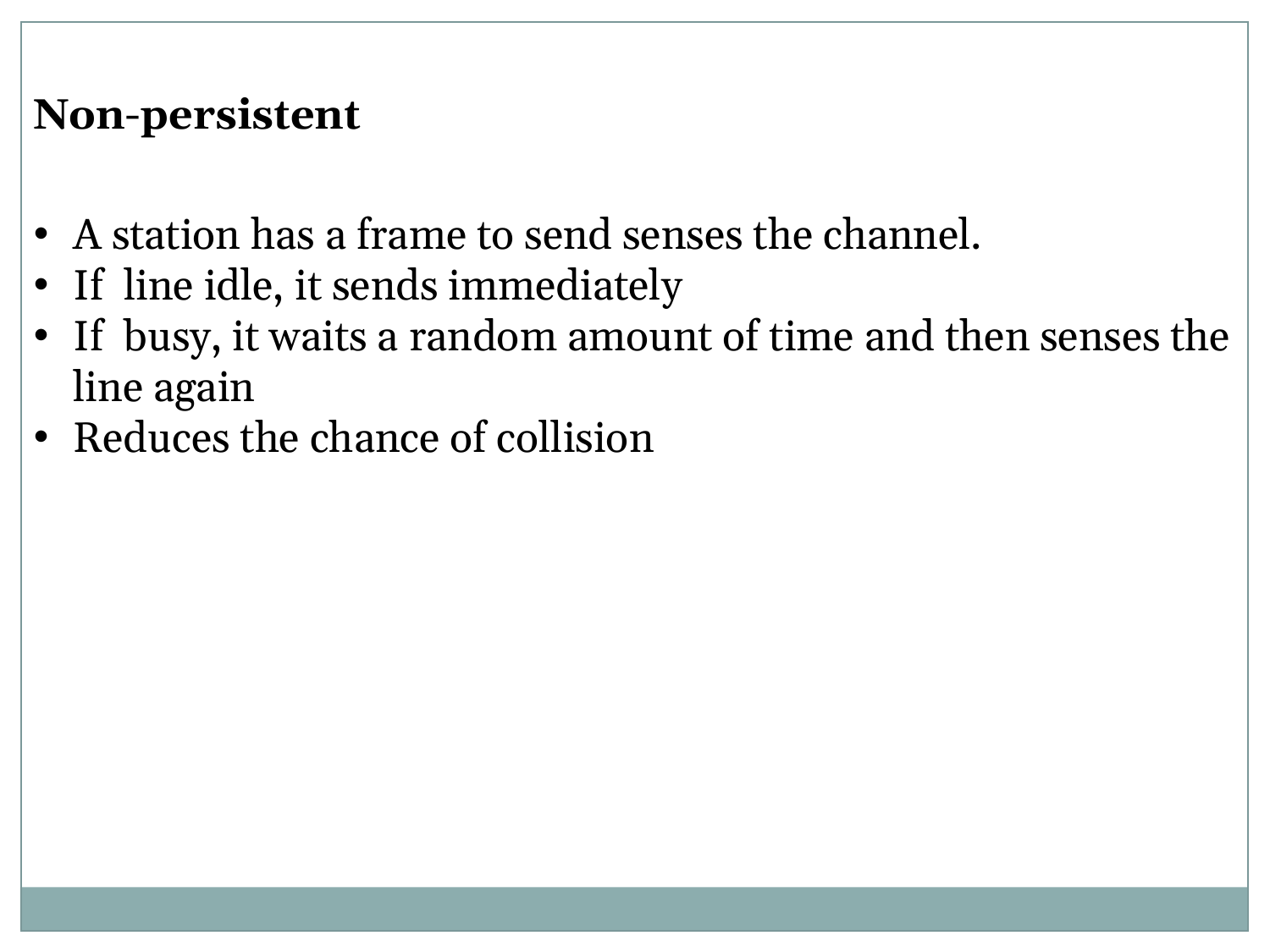

Non-persistent
A station has a frame to send senses the channel.
If  line idle, it sends immediately
If  busy, it waits a random amount of time and then senses the line again
Reduces the chance of collision